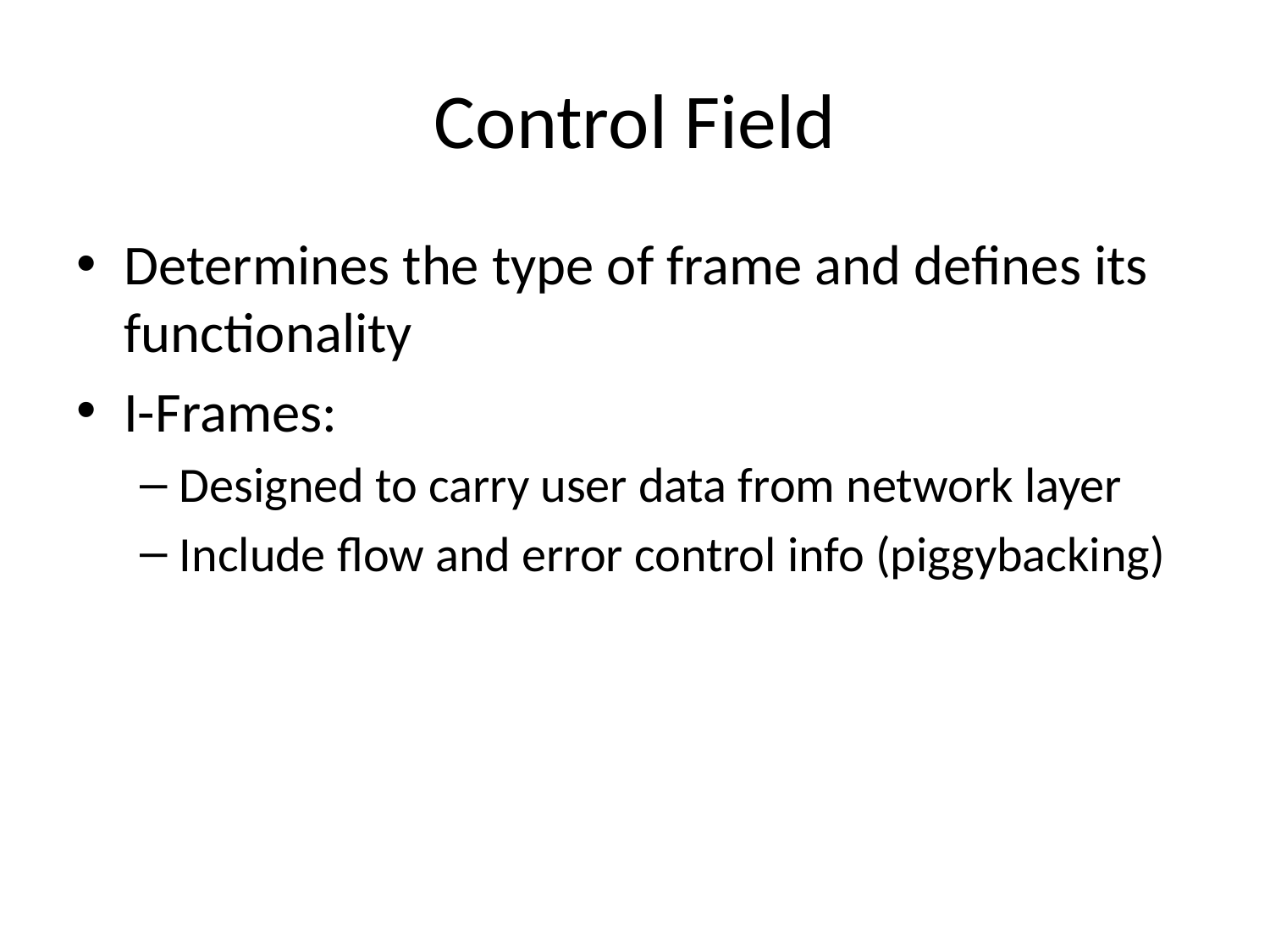

# Control Field
Determines the type of frame and defines its functionality
I-Frames:
Designed to carry user data from network layer
Include flow and error control info (piggybacking)